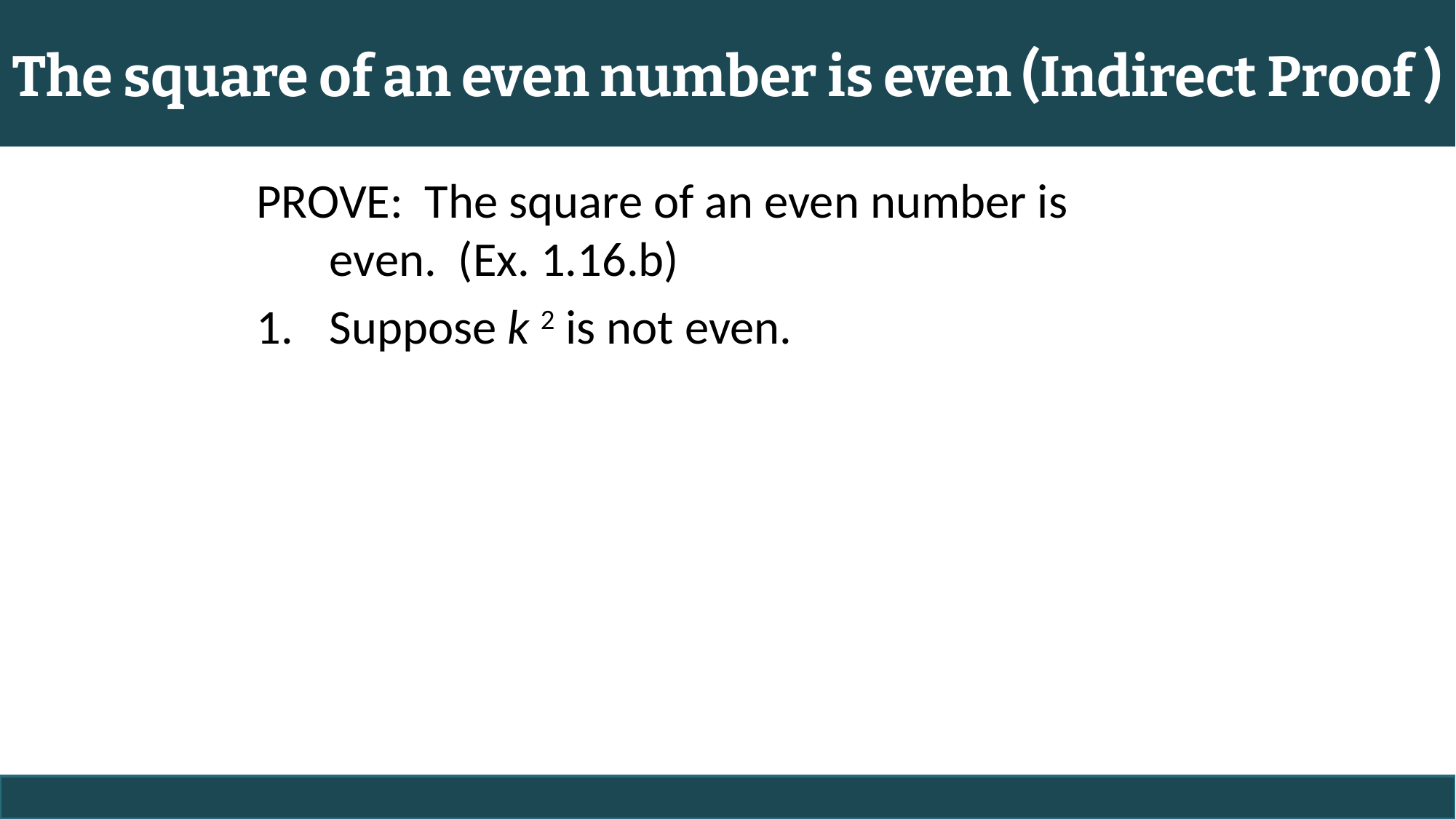

The square of an even number is even (Indirect Proof )
PROVE:  The square of an even number is even.  (Ex. 1.16.b)
Suppose k 2 is not even.
L14
92